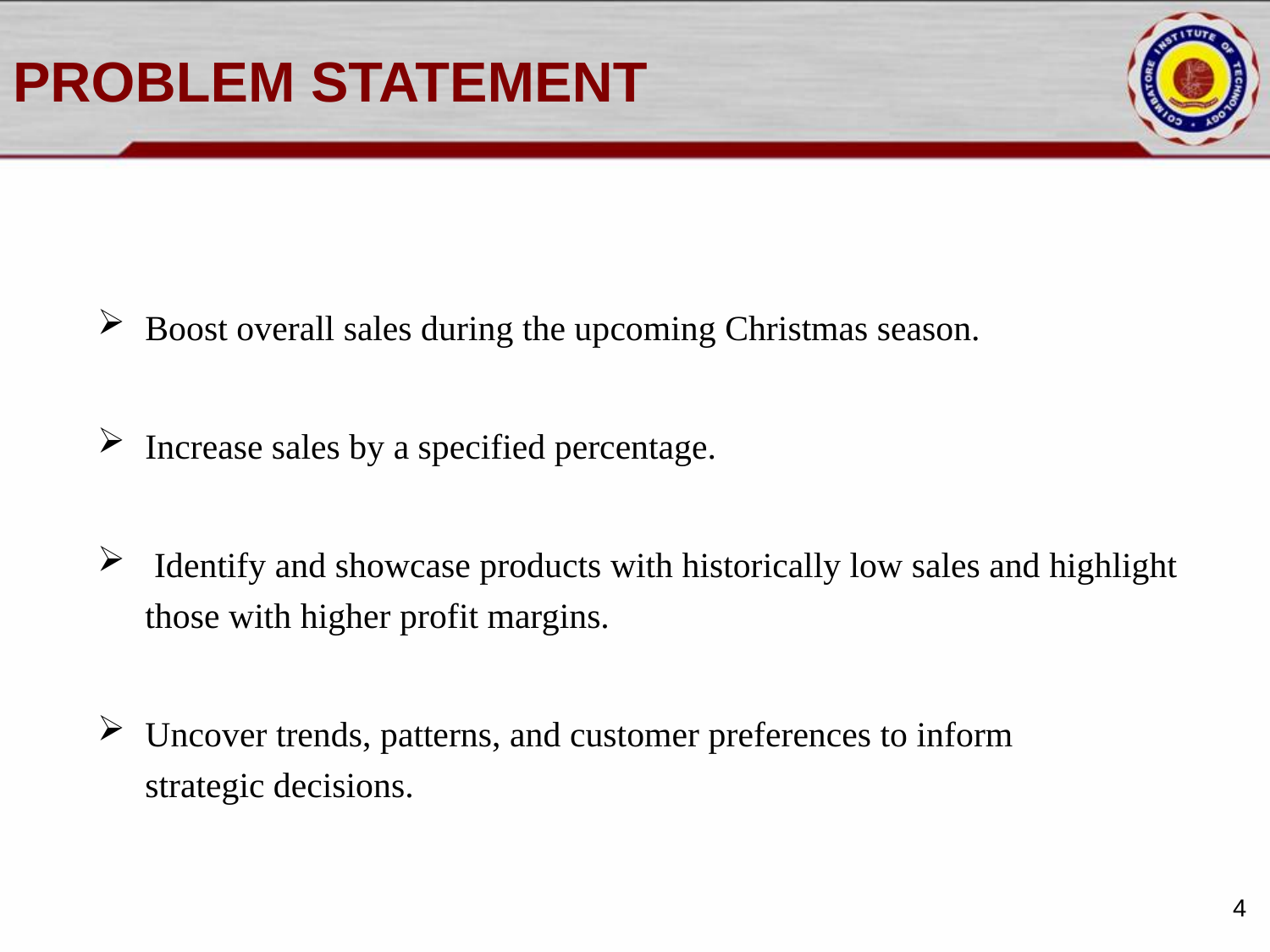

# PROBLEM STATEMENT

Boost overall sales during the upcoming Christmas season.

Increase sales by a specified percentage.

 Identify and showcase products with historically low sales and highlight those with higher profit margins.

Uncover trends, patterns, and customer preferences to inform strategic decisions.
4